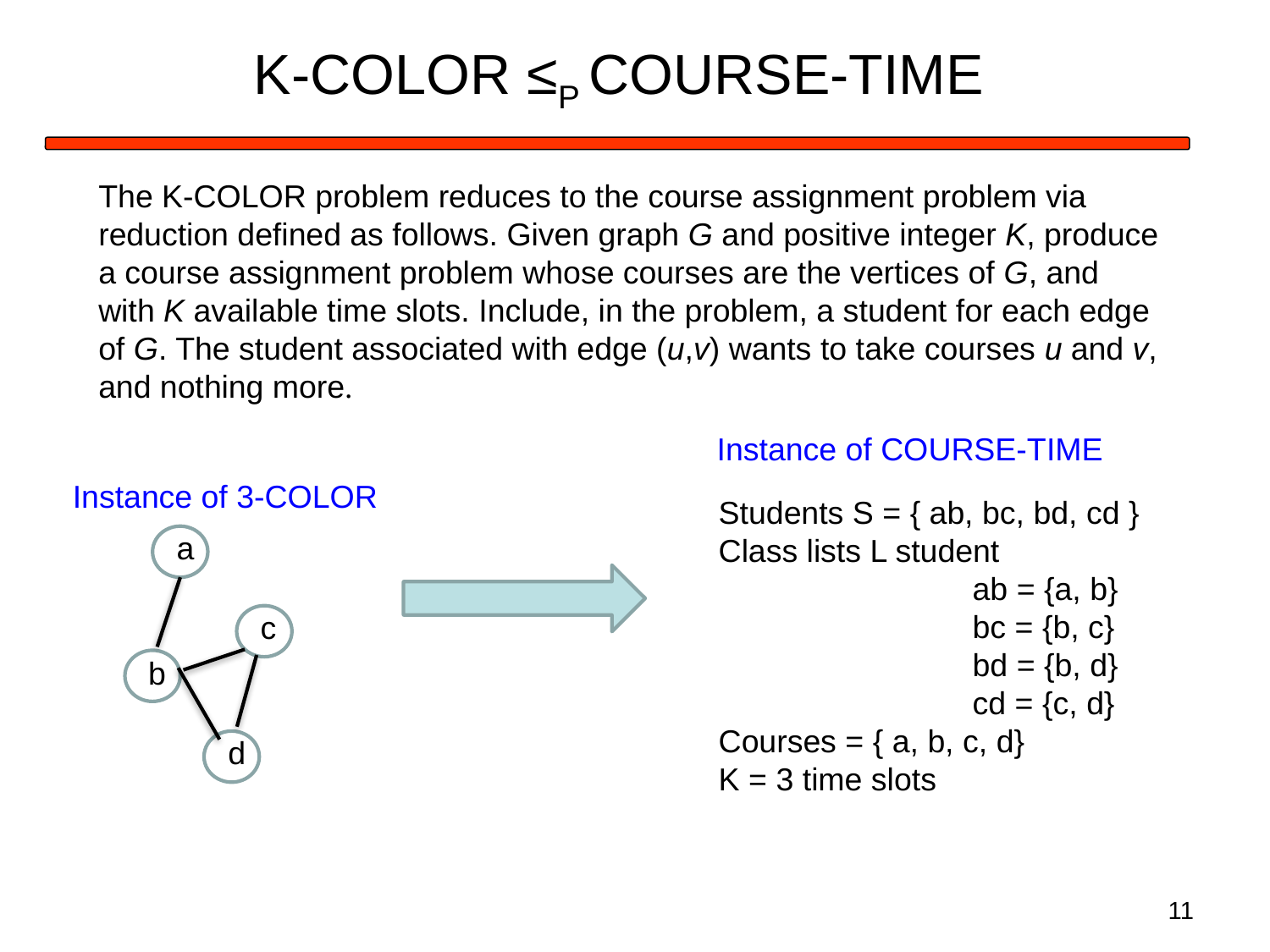

# K-COLOR ≤P COURSE-TIME
The K-COLOR problem reduces to the course assignment problem via reduction defined as follows. Given graph G and positive integer K, produce a course assignment problem whose courses are the vertices of G, and with K available time slots. Include, in the problem, a student for each edge of G. The student associated with edge (u,v) wants to take courses u and v, and nothing more.
Instance of COURSE-TIME
Instance of 3-COLOR
Students S = { ab, bc, bd, cd }
Class lists L student
		ab = {a, b}
		bc = {b, c}
		bd = {b, d}
		cd = {c, d}
Courses = { a, b, c, d}
K = 3 time slots
a

c

b

d

11